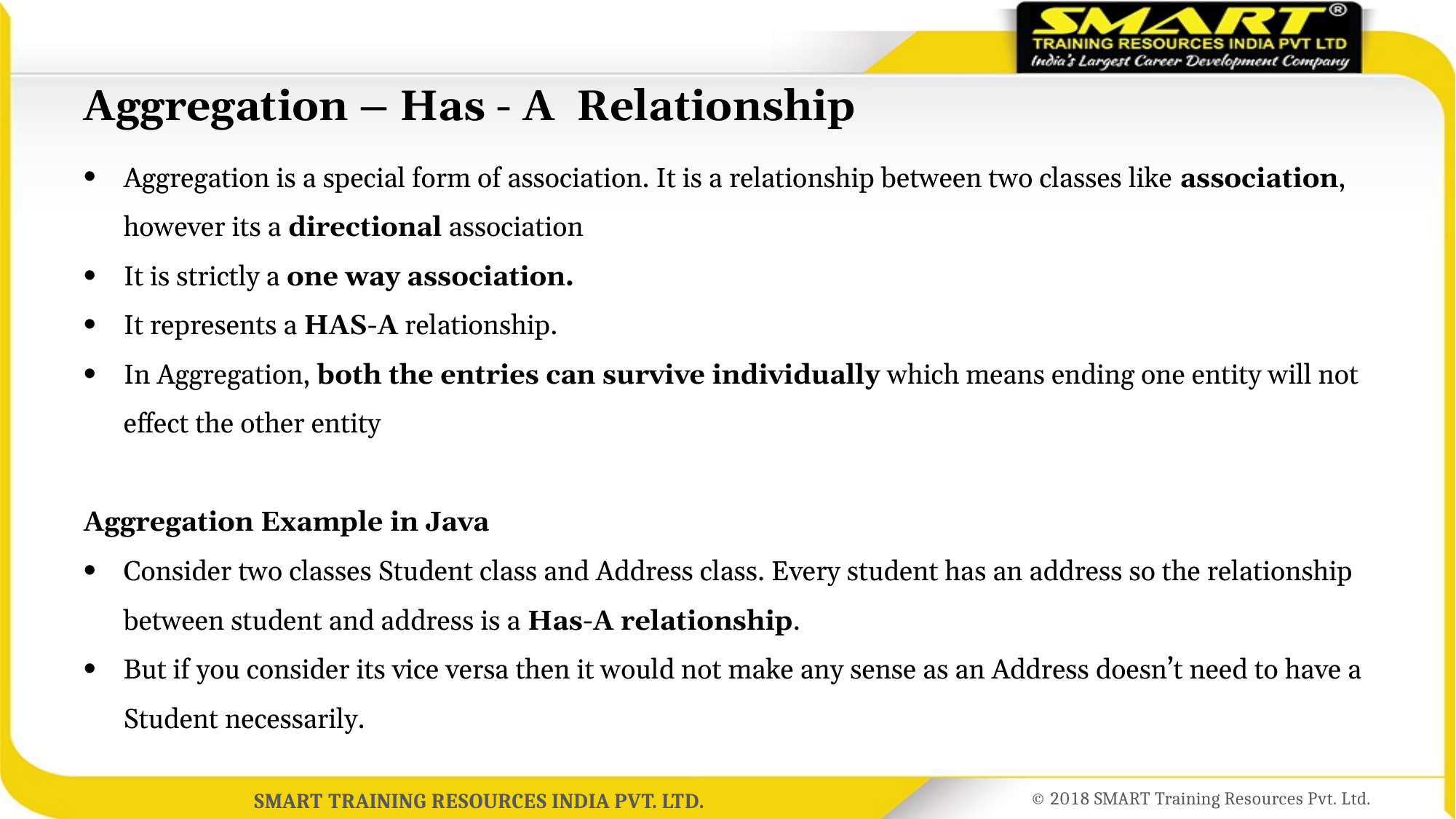

# Aggregation – Has - A  Relationship
Aggregation is a special form of association. It is a relationship between two classes like association, however its a directional association
It is strictly a one way association.
It represents a HAS-A relationship.
In Aggregation, both the entries can survive individually which means ending one entity will not effect the other entity

Aggregation Example in Java
Consider two classes Student class and Address class. Every student has an address so the relationship between student and address is a Has-A relationship.
But if you consider its vice versa then it would not make any sense as an Address doesn’t need to have a Student necessarily.